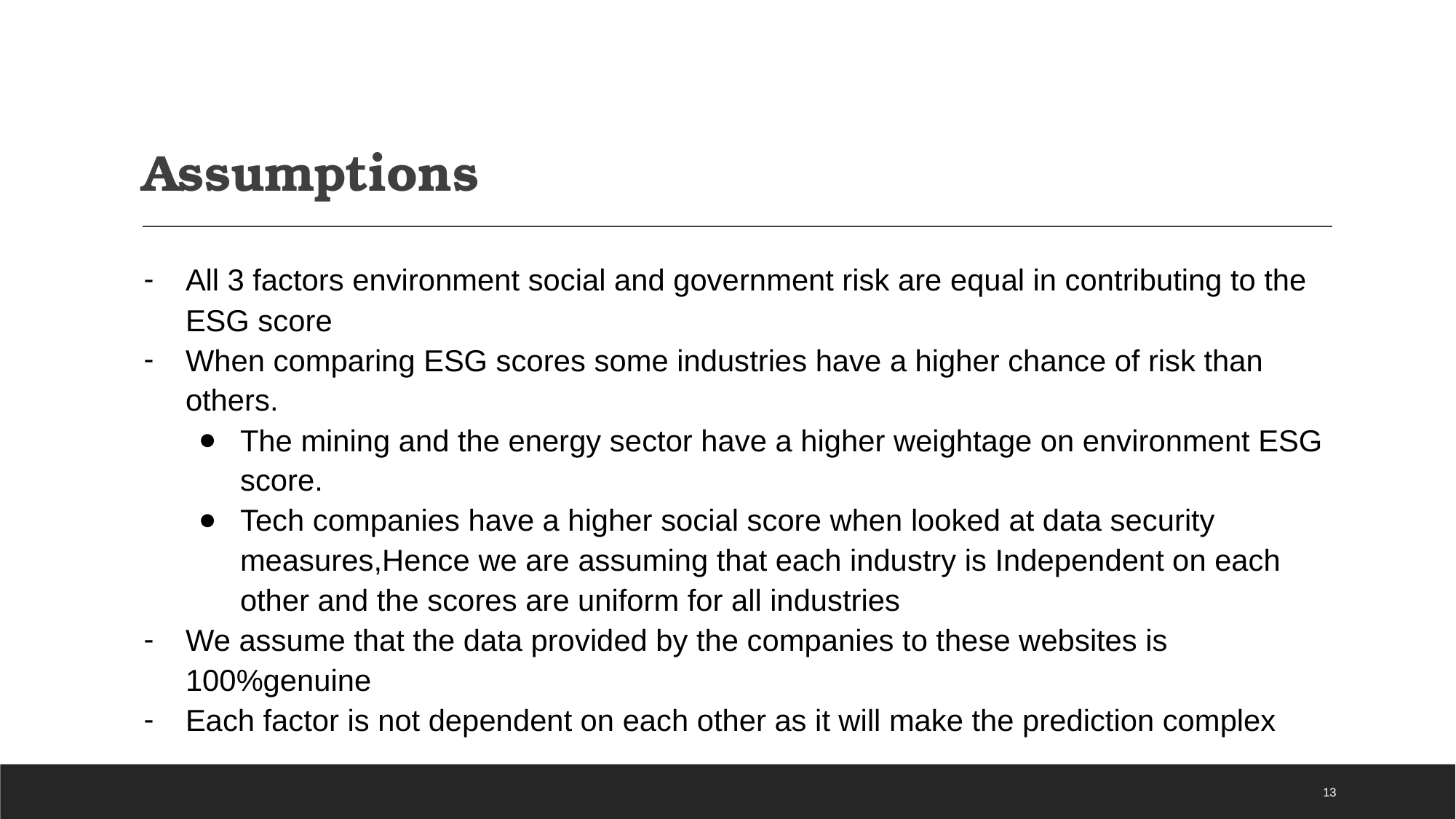

# Assumptions
All 3 factors environment social and government risk are equal in contributing to the ESG score
When comparing ESG scores some industries have a higher chance of risk than others.
The mining and the energy sector have a higher weightage on environment ESG score.
Tech companies have a higher social score when looked at data security measures,Hence we are assuming that each industry is Independent on each other and the scores are uniform for all industries
We assume that the data provided by the companies to these websites is  100%genuine
Each factor is not dependent on each other as it will make the prediction complex
13